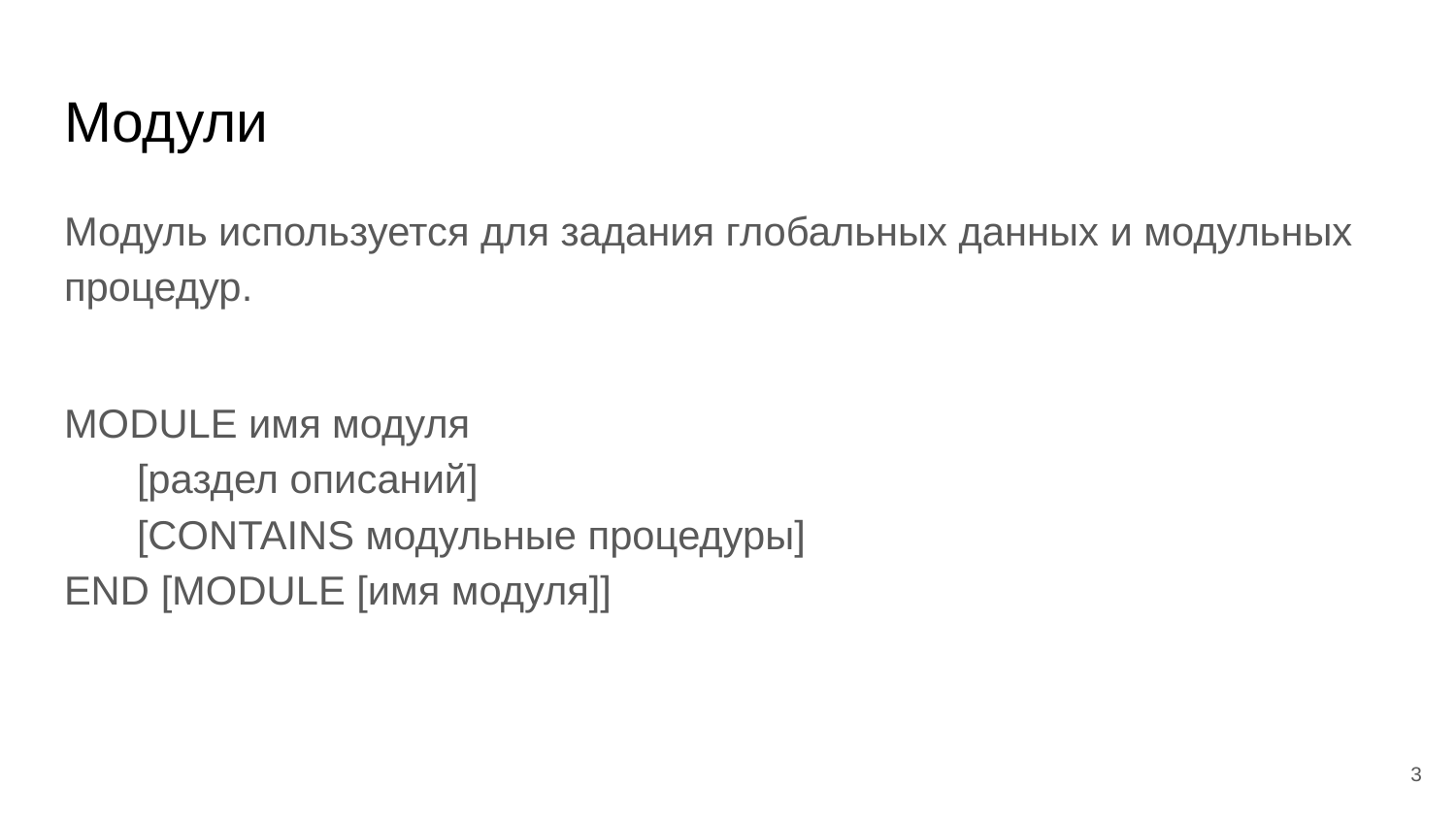

# Модули
Модуль используется для задания глобальных данных и модульных процедур.

MODULE имя модуля
[раздел описаний]
[CONTAINS модульные процедуры]
END [MODULE [имя модуля]]
3